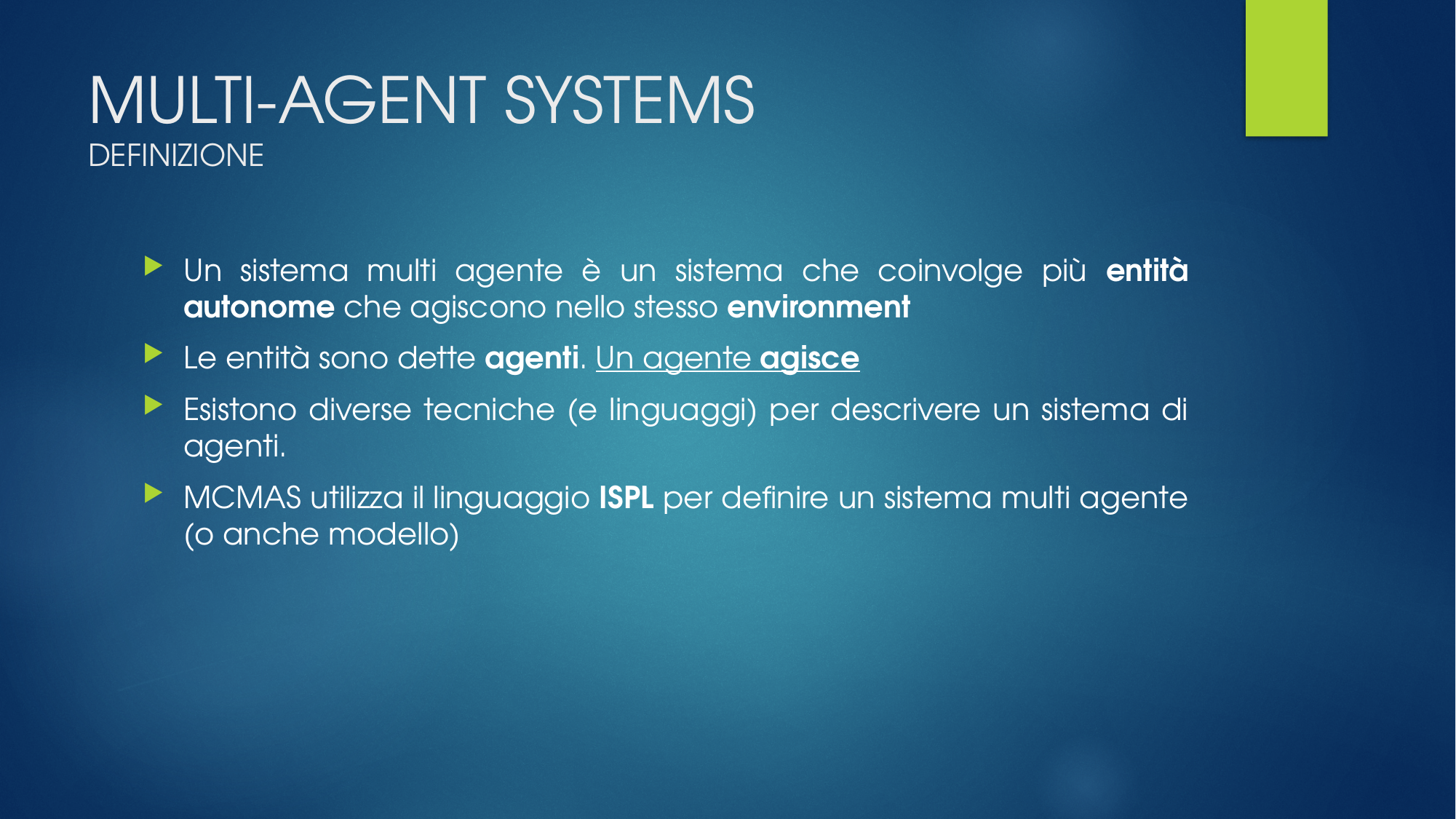

# MULTI-AGENT SYSTEMS DEFINIZIONE
Un sistema multi agente è un sistema che coinvolge più entità autonome che agiscono nello stesso environment
Le entità sono dette agenti. Un agente agisce
Esistono diverse tecniche (e linguaggi) per descrivere un sistema di agenti.
MCMAS utilizza il linguaggio ISPL per definire un sistema multi agente (o anche modello)